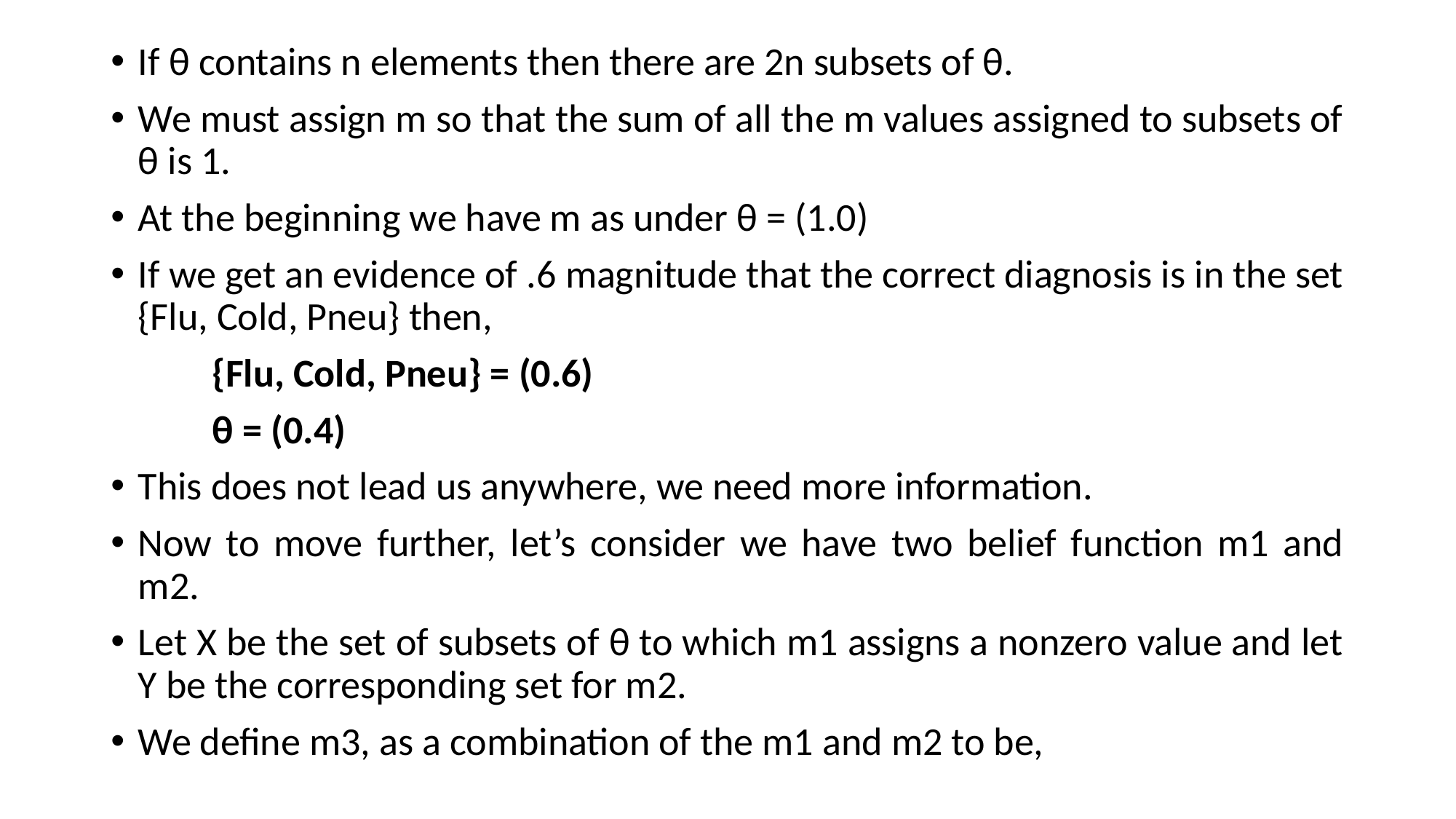

If θ contains n elements then there are 2n subsets of θ.
We must assign m so that the sum of all the m values assigned to subsets of θ is 1.
At the beginning we have m as under θ = (1.0)
If we get an evidence of .6 magnitude that the correct diagnosis is in the set {Flu, Cold, Pneu} then,
		{Flu, Cold, Pneu} = (0.6)
			θ = (0.4)
This does not lead us anywhere, we need more information.
Now to move further, let’s consider we have two belief function m1 and m2.
Let X be the set of subsets of θ to which m1 assigns a nonzero value and let Y be the corresponding set for m2.
We define m3, as a combination of the m1 and m2 to be,